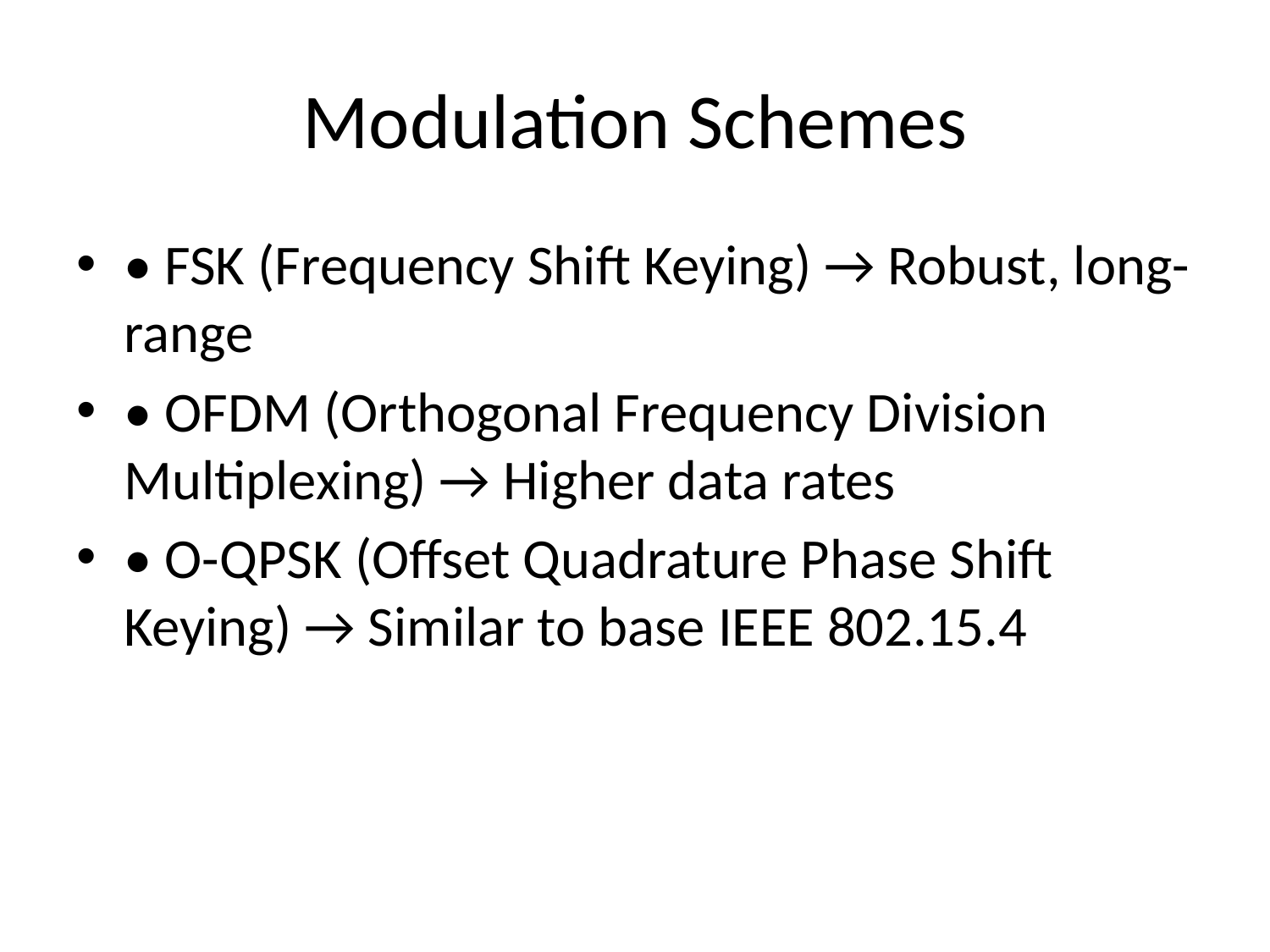

# Modulation Schemes
• FSK (Frequency Shift Keying) → Robust, long-range
• OFDM (Orthogonal Frequency Division Multiplexing) → Higher data rates
• O-QPSK (Offset Quadrature Phase Shift Keying) → Similar to base IEEE 802.15.4